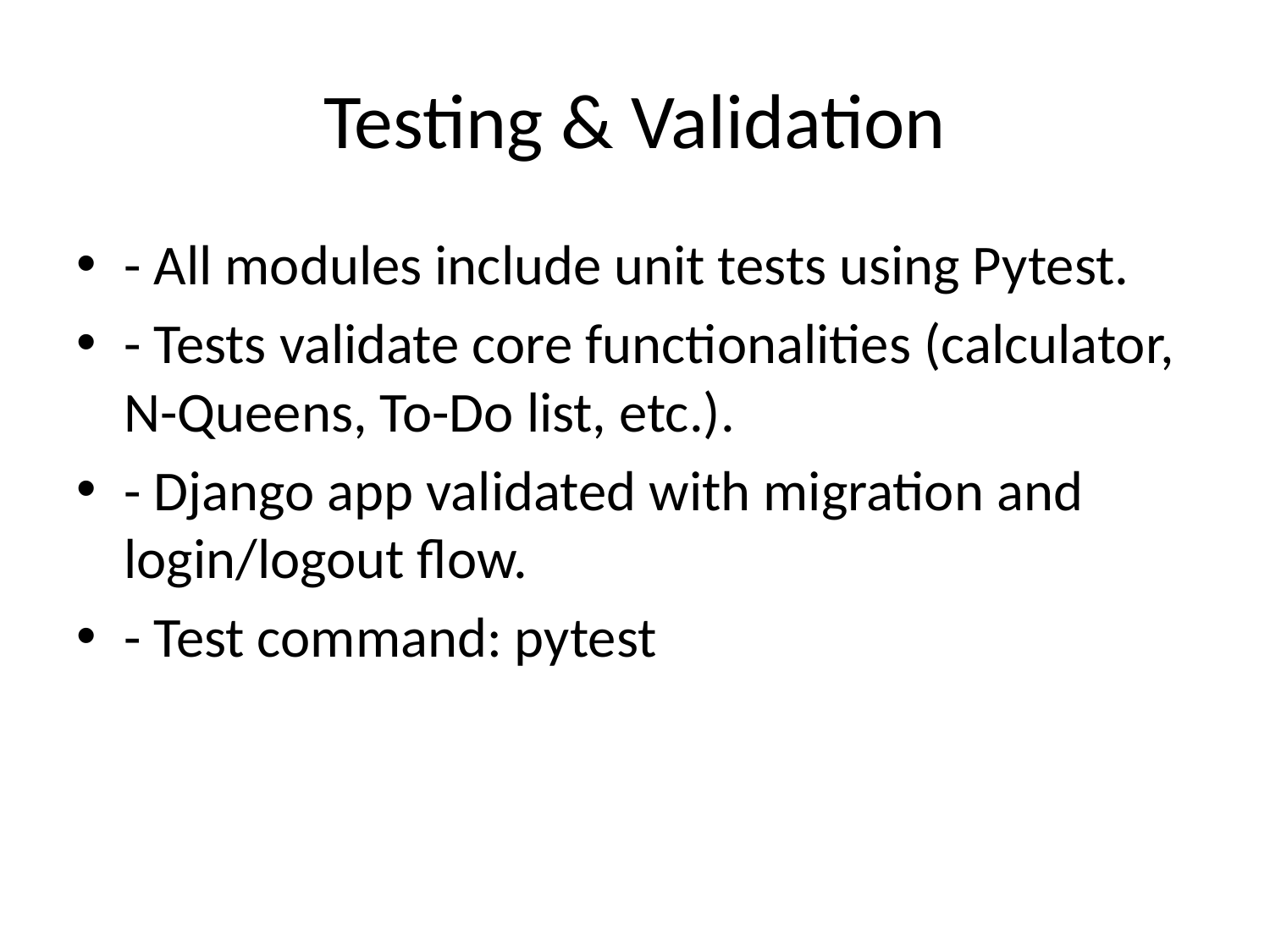

# Testing & Validation
- All modules include unit tests using Pytest.
- Tests validate core functionalities (calculator, N-Queens, To-Do list, etc.).
- Django app validated with migration and login/logout flow.
- Test command: pytest